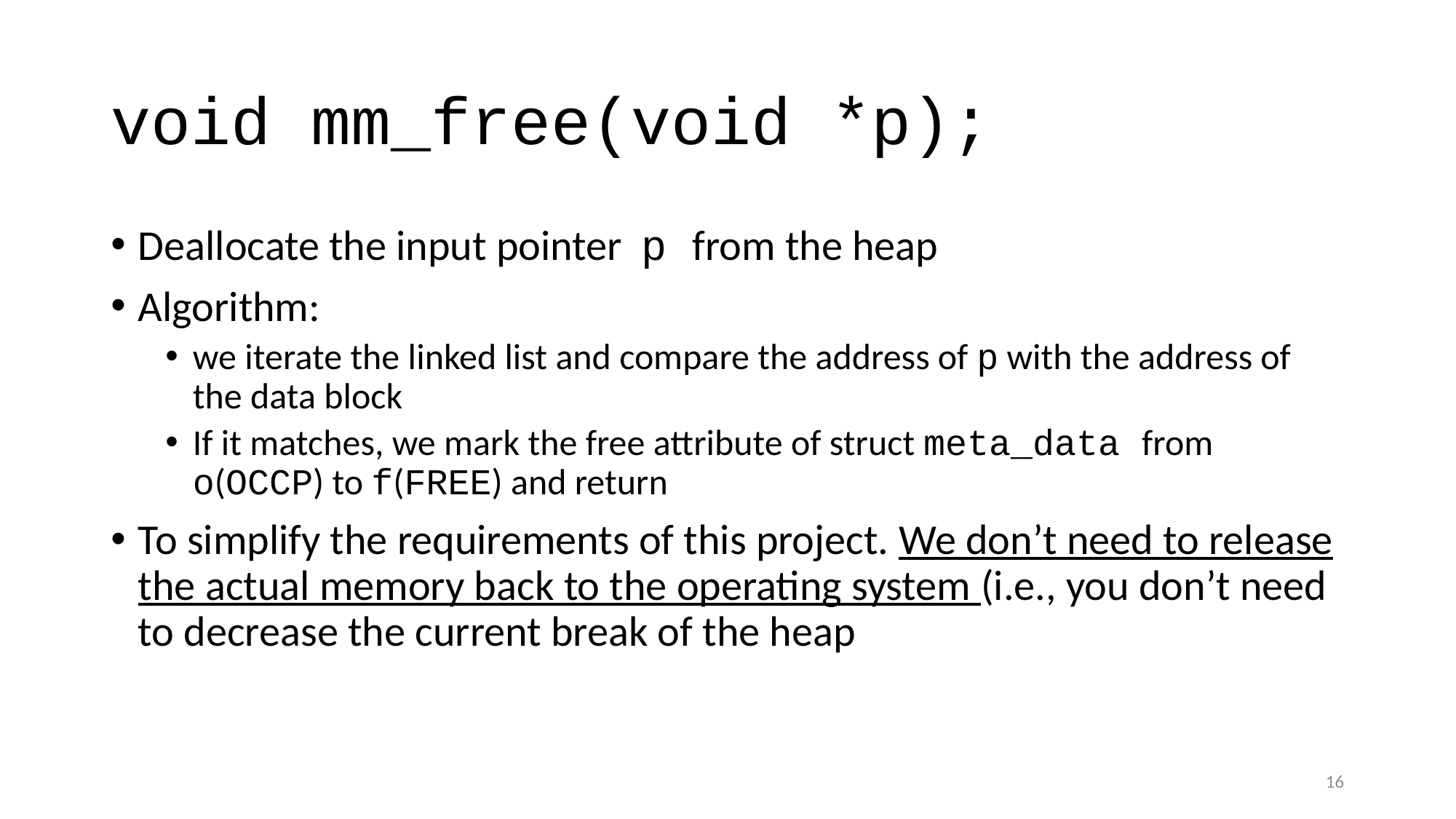

# void mm_free(void *p);
Deallocate the input pointer  p from the heap
Algorithm:
we iterate the linked list and compare the address of p with the address of the data block
If it matches, we mark the free attribute of struct meta_data from o(OCCP) to f(FREE) and return
To simplify the requirements of this project. We don’t need to release the actual memory back to the operating system (i.e., you don’t need to decrease the current break of the heap

16